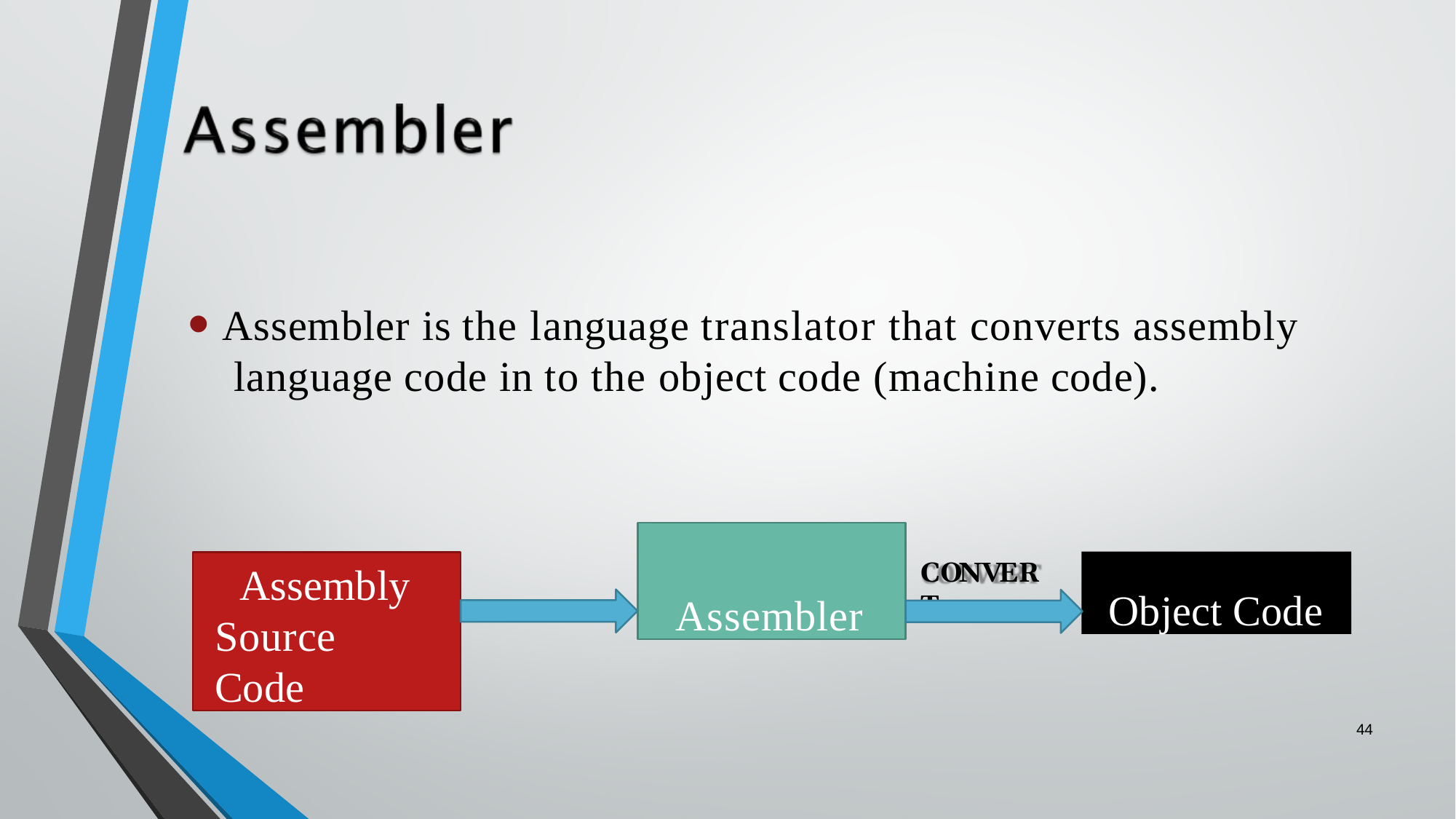

Assembler is the language translator that converts assembly  language code in to the object code (machine code).

Assembler
Object Code
Assembly  Source Code
CONVERT

44